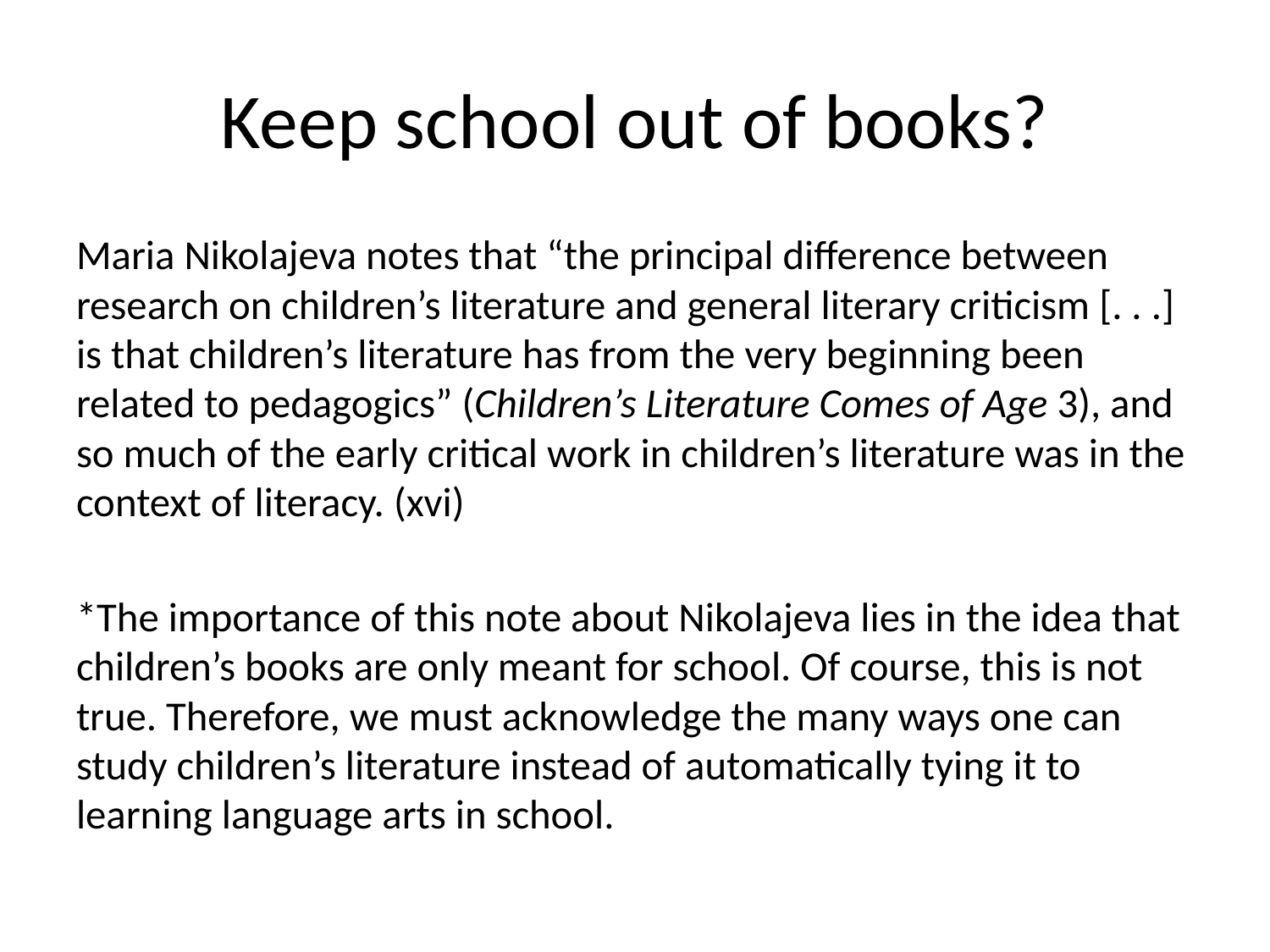

# Keep school out of books?
Maria Nikolajeva notes that “the principal difference between research on children’s literature and general literary criticism [. . .] is that children’s literature has from the very beginning been related to pedagog­ics” (Children’s Literature Comes of Age 3), and so much of the early critical work in children’s literature was in the context of literacy. (xvi)

*The importance of this note about Nikolajeva lies in the idea that children’s books are only meant for school. Of course, this is not true. Therefore, we must acknowledge the many ways one can study children’s literature instead of automatically tying it to learning language arts in school.